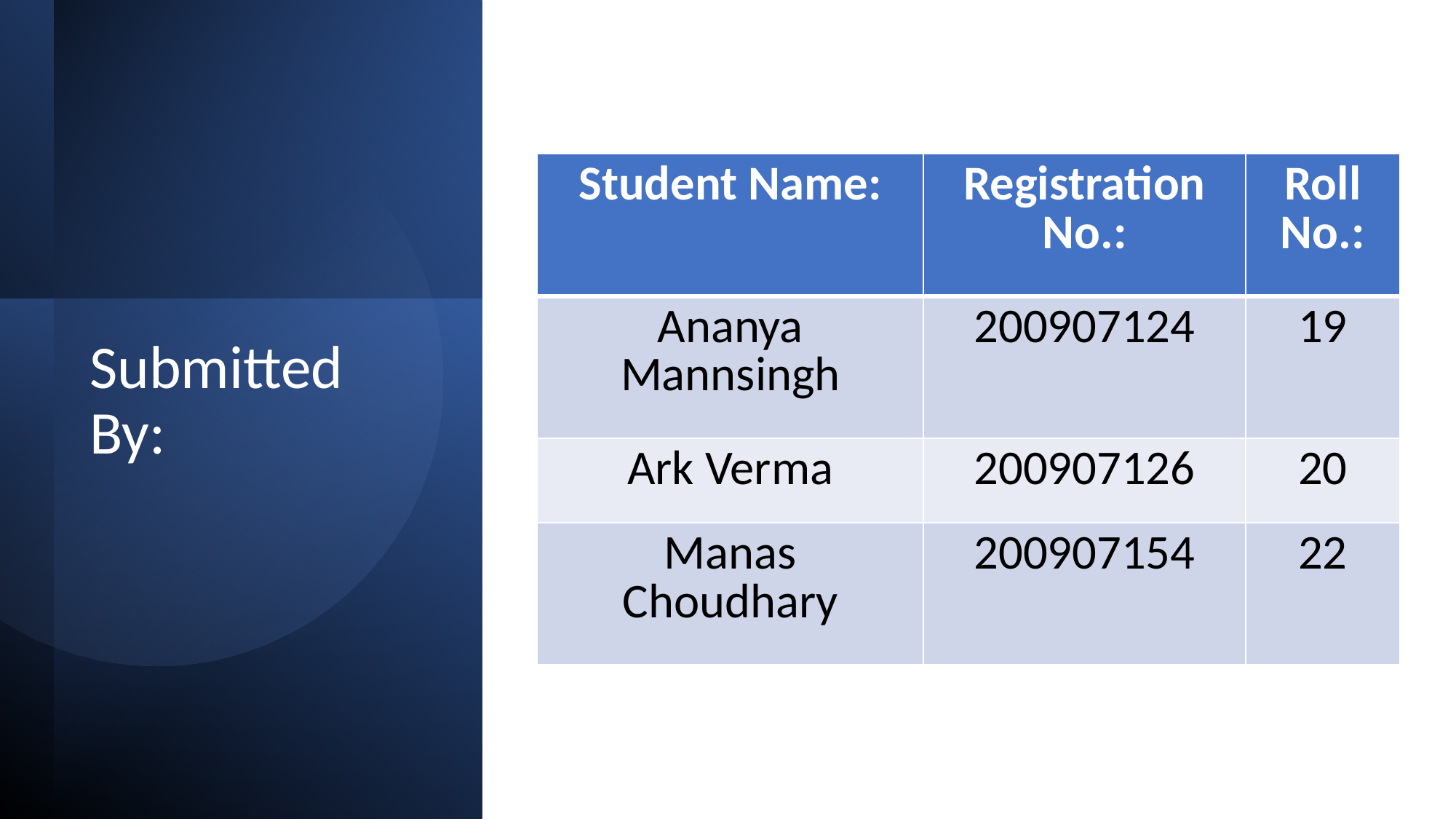

| Student Name: | Registration No.: | Roll No.: |
| --- | --- | --- |
| Ananya Mannsingh | 200907124 | 19 |
| Ark Verma | 200907126 | 20 |
| Manas Choudhary | 200907154 | 22 |

# Submitted By: